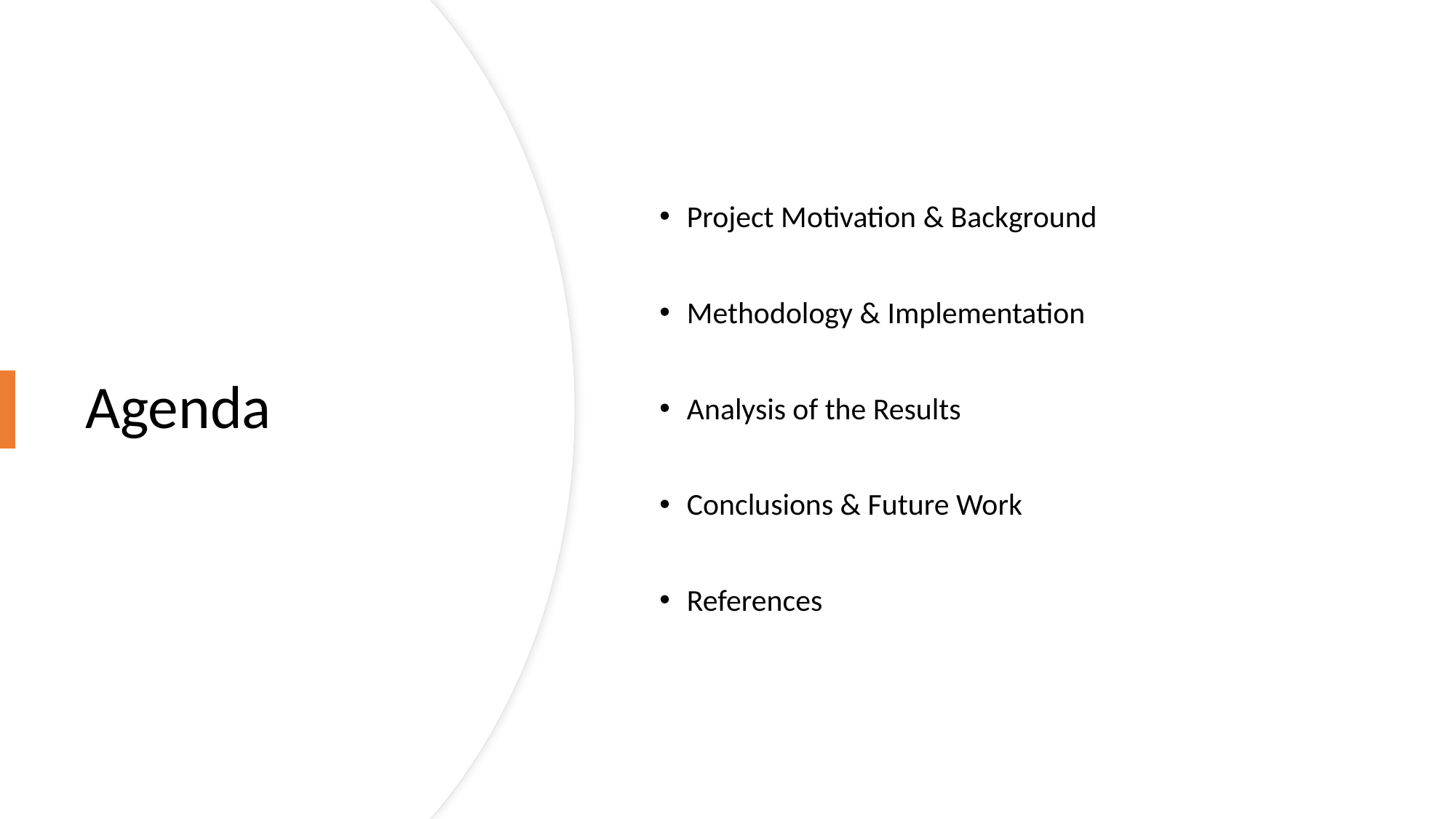

Project Motivation & Background

Methodology & Implementation

Analysis of the Results

Conclusions & Future Work

References
# Agenda